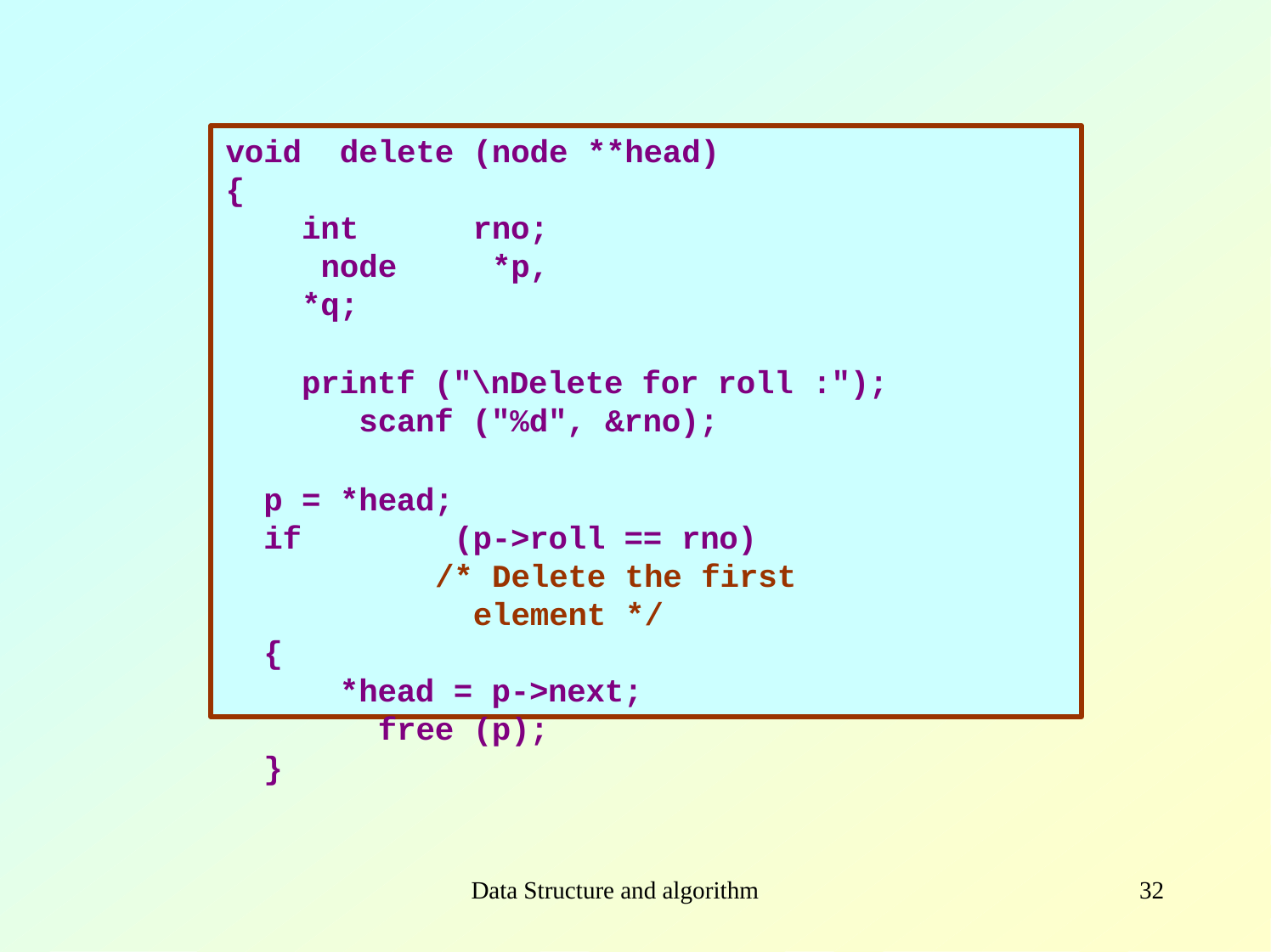

void	delete (node **head)
{
int	rno;  node		*p, *q;

printf ("\nDelete for roll :");  scanf ("%d", &rno);

p = *head;
if	(p->roll == rno)
/* Delete the first element */
{
*head = p->next;  free (p);
}
Data Structure and algorithm
32